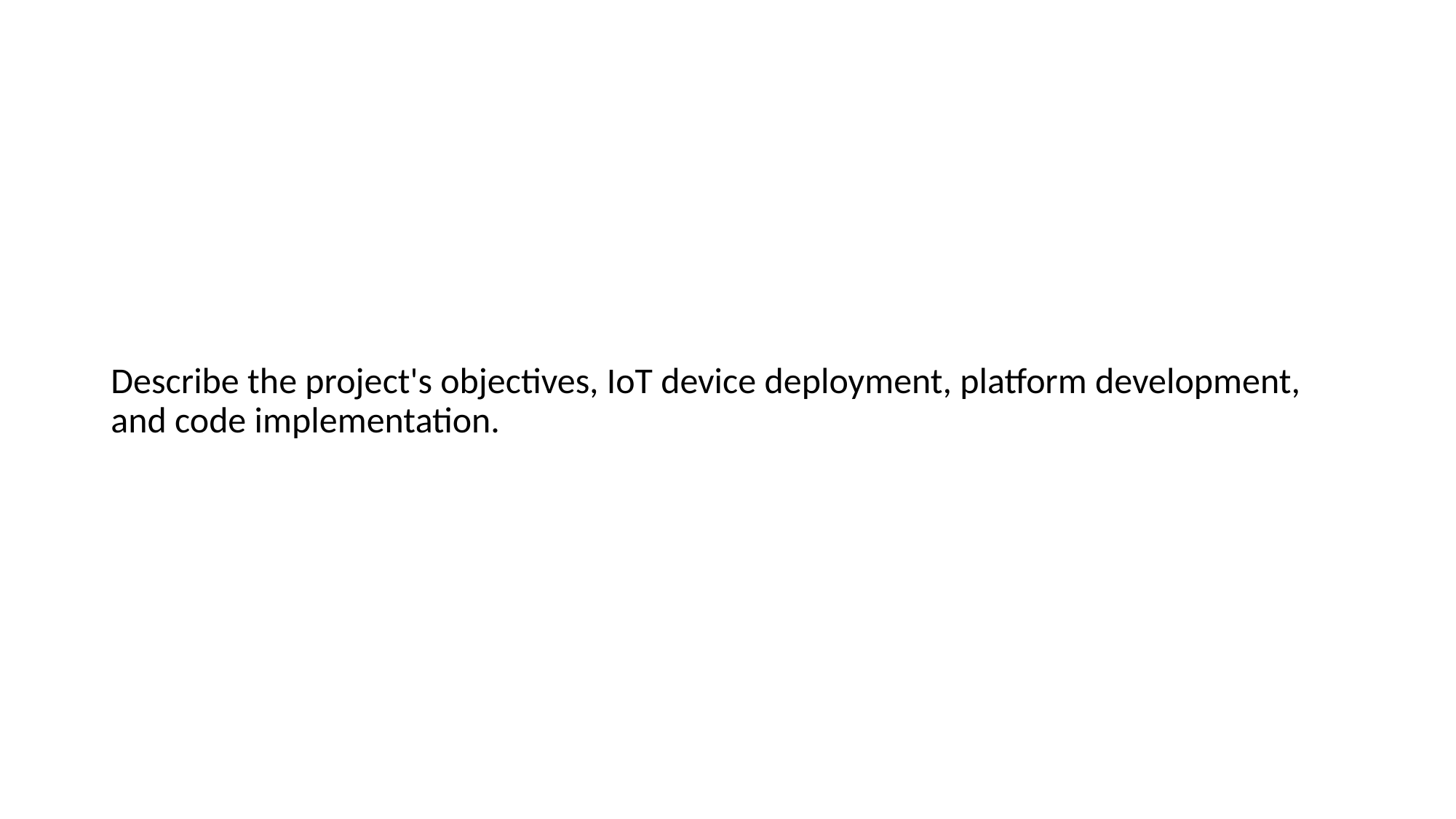

# Describe the project's objectives, IoT device deployment, platform development, and code implementation.